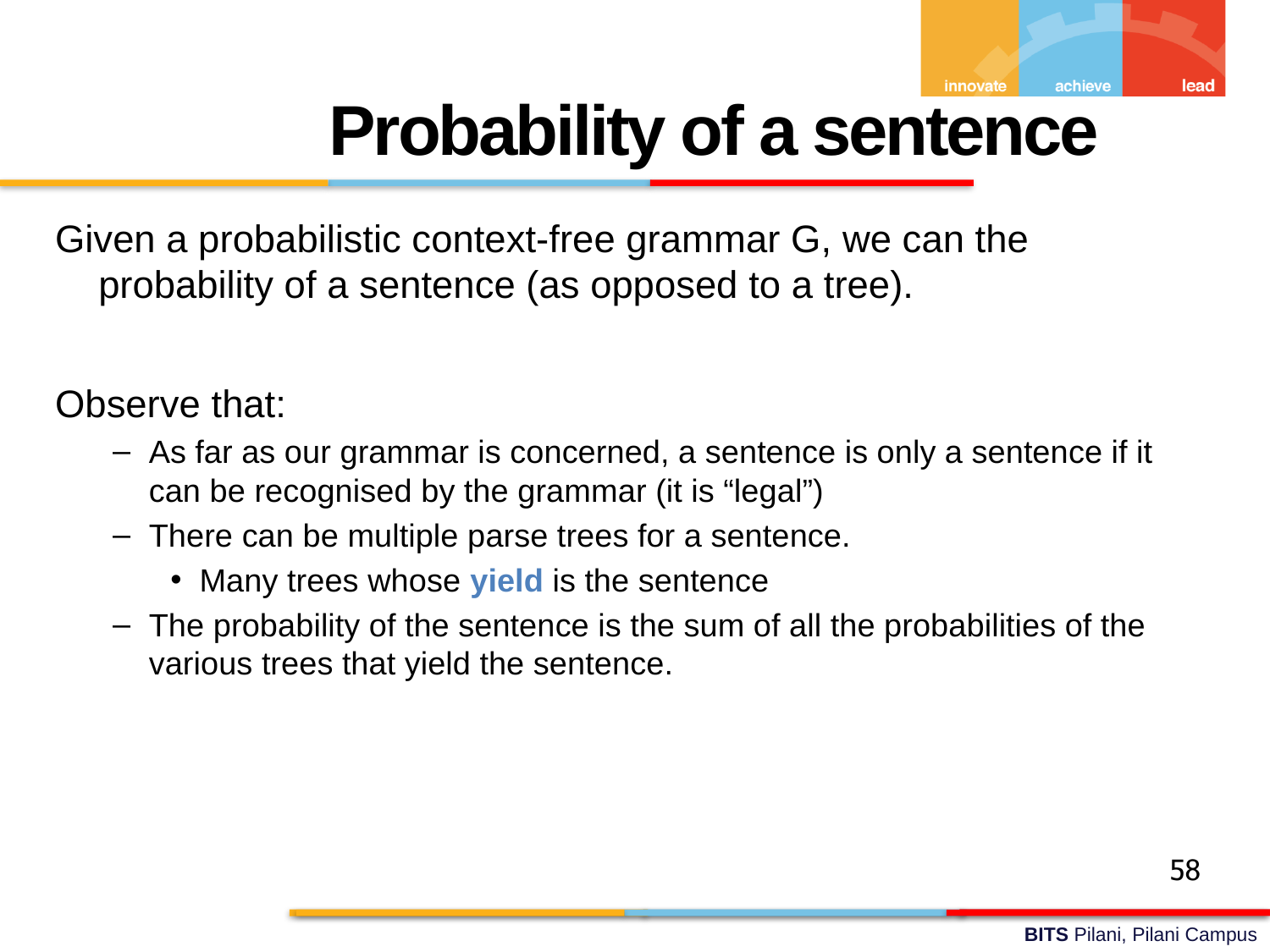

Probability of a sentence
Given a probabilistic context-free grammar G, we can the probability of a sentence (as opposed to a tree).

Observe that:
As far as our grammar is concerned, a sentence is only a sentence if it can be recognised by the grammar (it is “legal”)
There can be multiple parse trees for a sentence.
Many trees whose yield is the sentence
The probability of the sentence is the sum of all the probabilities of the various trees that yield the sentence.

58